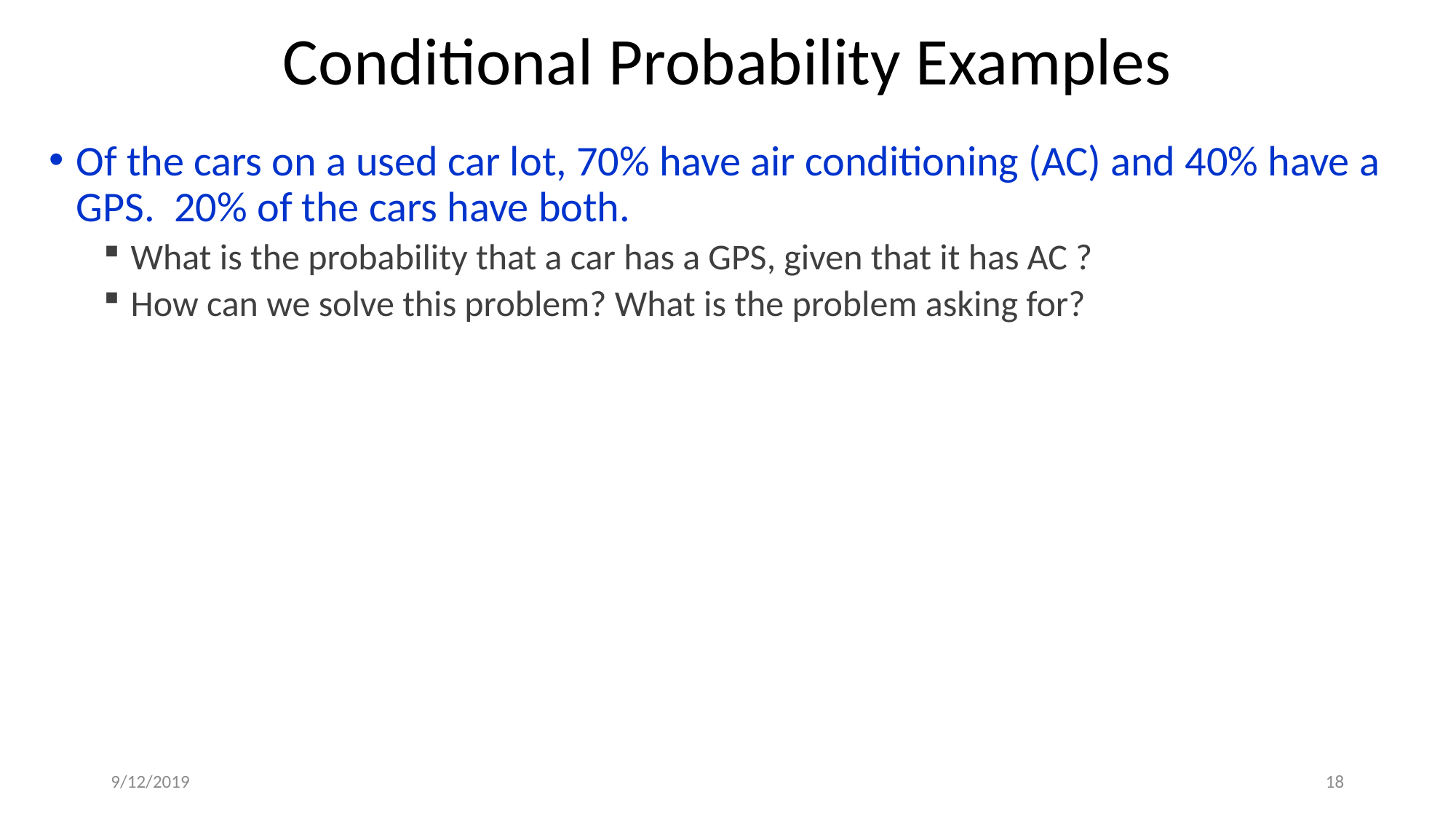

# Conditional Probability Examples
Of the cars on a used car lot, 70% have air conditioning (AC) and 40% have a GPS.  20% of the cars have both.
What is the probability that a car has a GPS, given that it has AC ?
How can we solve this problem? What is the problem asking for?
9/12/2019
18